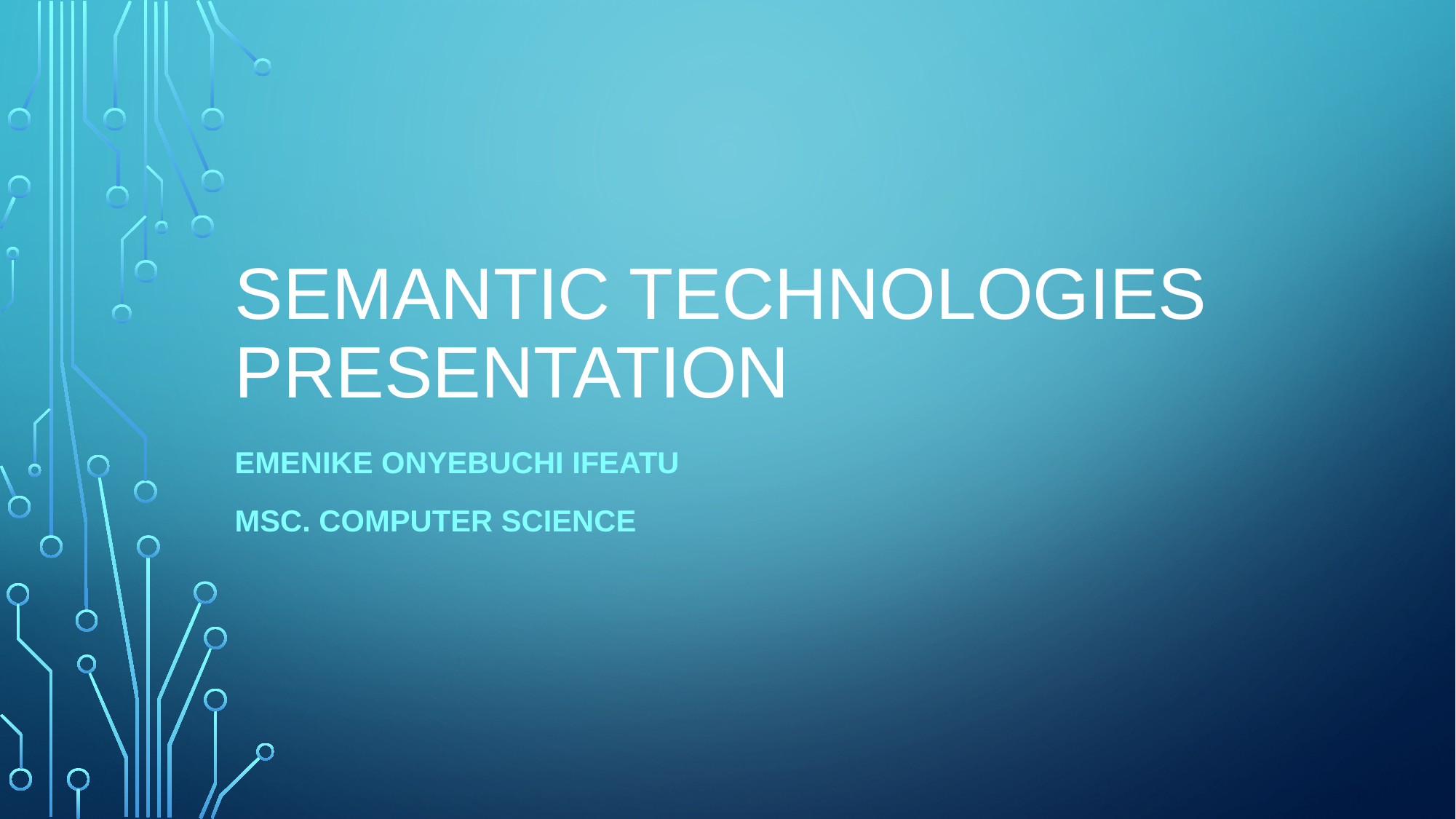

# Semantic Technologies Presentation
Emenike Onyebuchi Ifeatu
MSc. Computer science